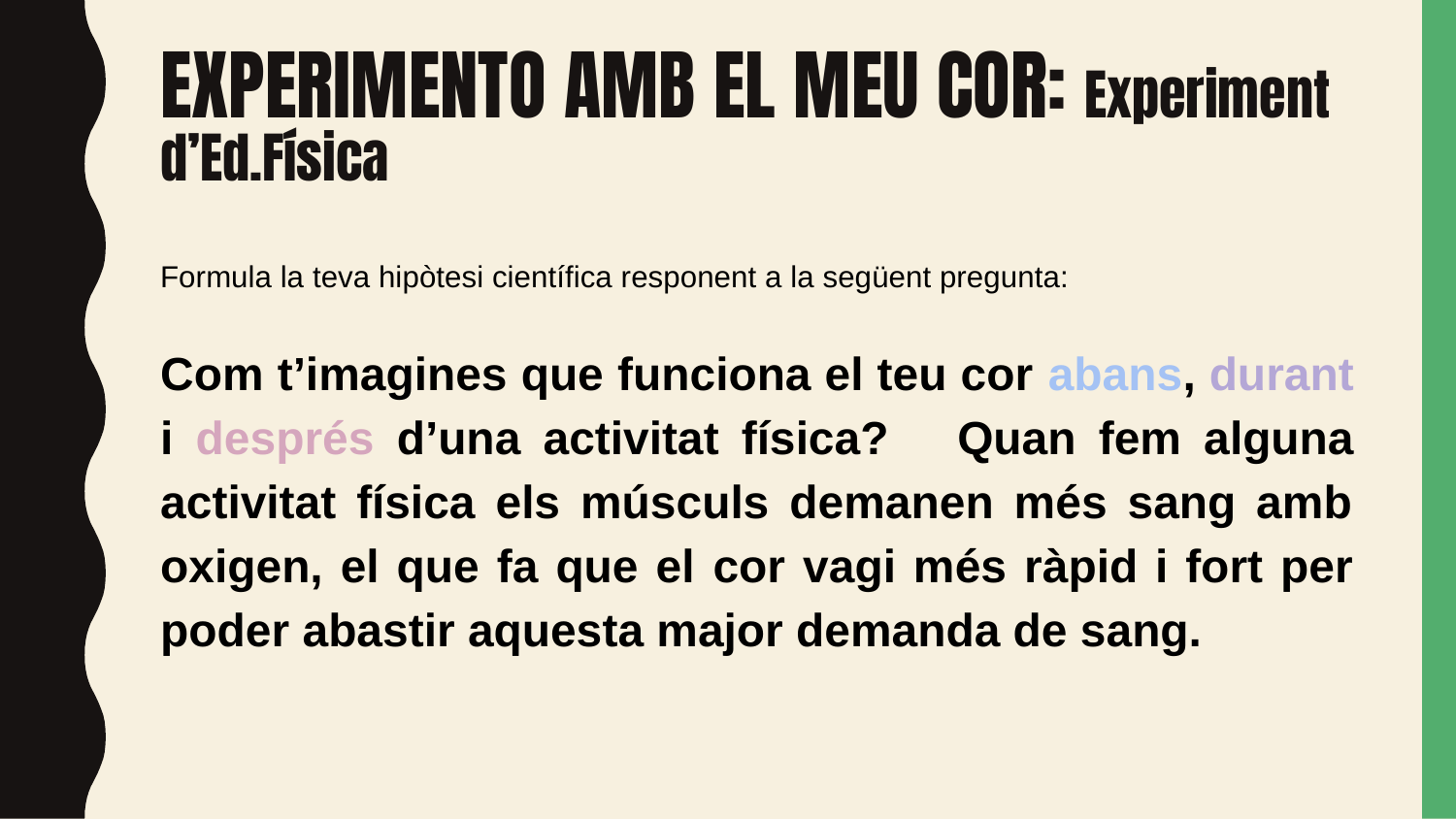

# EXPERIMENTO AMB EL MEU COR: Experiment d’Ed.Física
Formula la teva hipòtesi científica responent a la següent pregunta:

Com t’imagines que funciona el teu cor abans, durant i després d’una activitat física?   Quan fem alguna activitat física els músculs demanen més sang amb oxigen, el que fa que el cor vagi més ràpid i fort per poder abastir aquesta major demanda de sang.